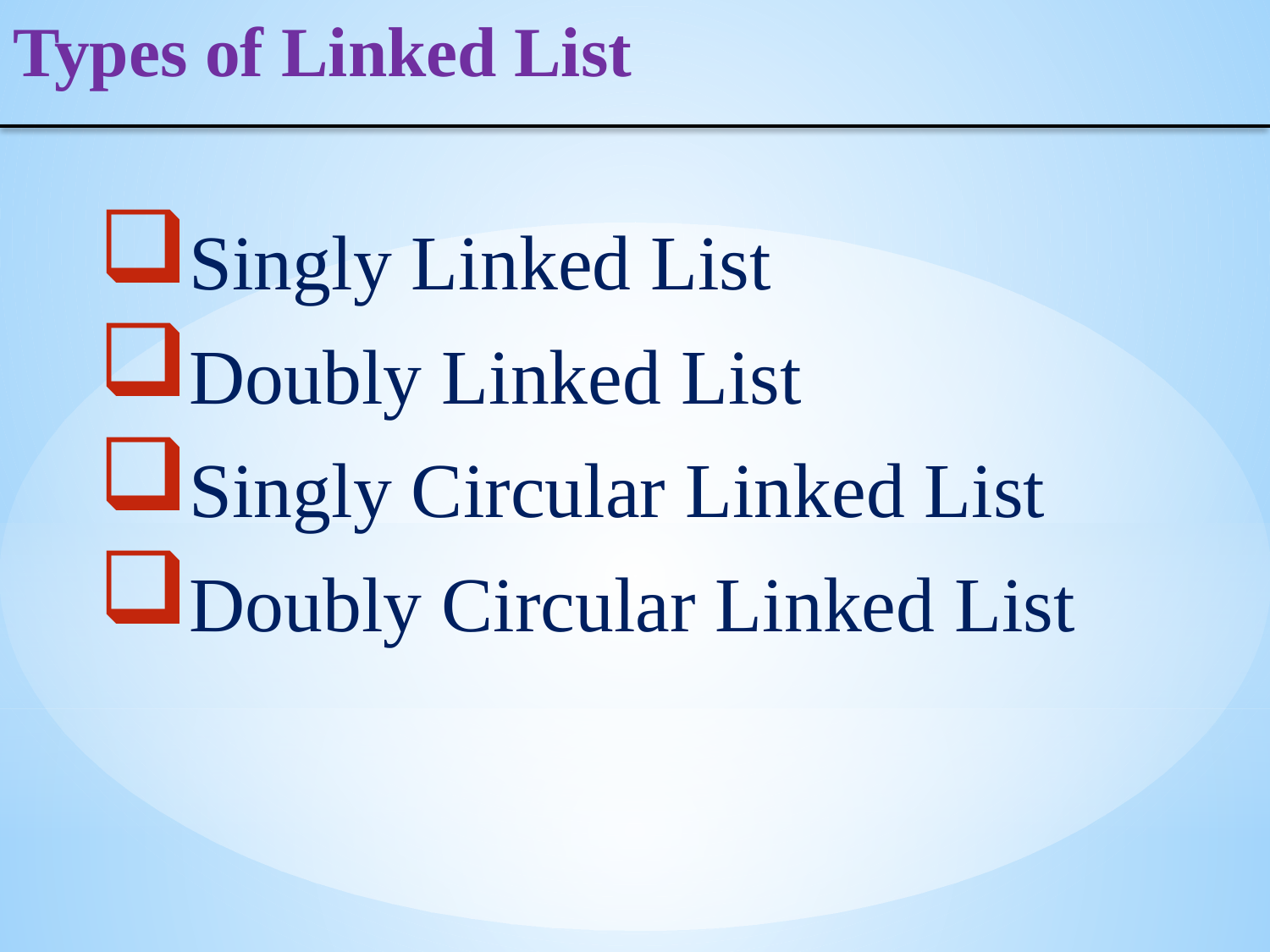

# Types of Linked List
Singly Linked List
Doubly Linked List
Singly Circular Linked List
Doubly Circular Linked List